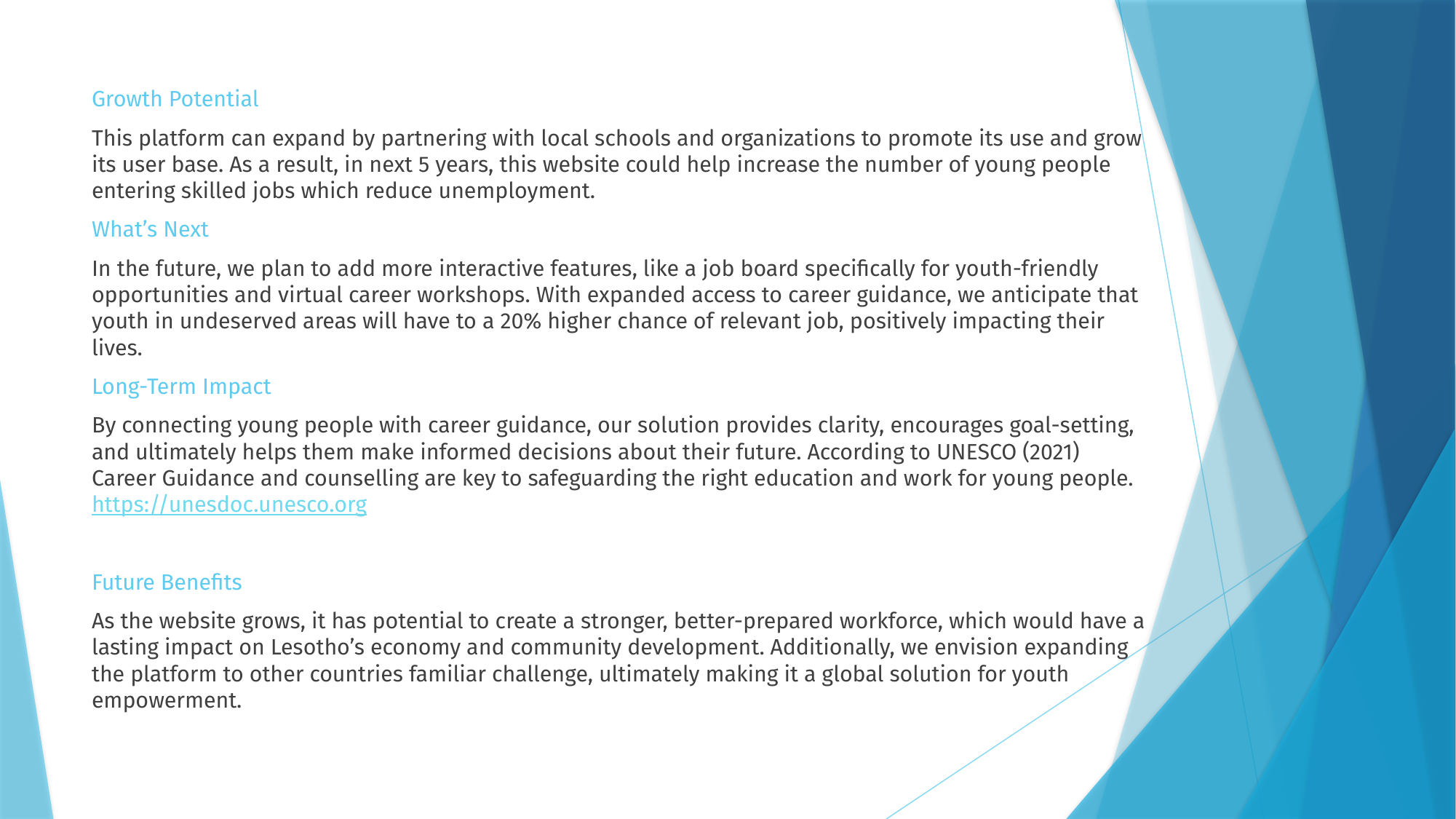

Growth Potential
This platform can expand by partnering with local schools and organizations to promote its use and grow its user base. As a result, in next 5 years, this website could help increase the number of young people entering skilled jobs which reduce unemployment.
What’s Next
In the future, we plan to add more interactive features, like a job board specifically for youth-friendly opportunities and virtual career workshops. With expanded access to career guidance, we anticipate that youth in undeserved areas will have to a 20% higher chance of relevant job, positively impacting their lives.
Long-Term Impact
By connecting young people with career guidance, our solution provides clarity, encourages goal-setting, and ultimately helps them make informed decisions about their future. According to UNESCO (2021) Career Guidance and counselling are key to safeguarding the right education and work for young people. https://unesdoc.unesco.org

Future Benefits
As the website grows, it has potential to create a stronger, better-prepared workforce, which would have a lasting impact on Lesotho’s economy and community development. Additionally, we envision expanding the platform to other countries familiar challenge, ultimately making it a global solution for youth empowerment.